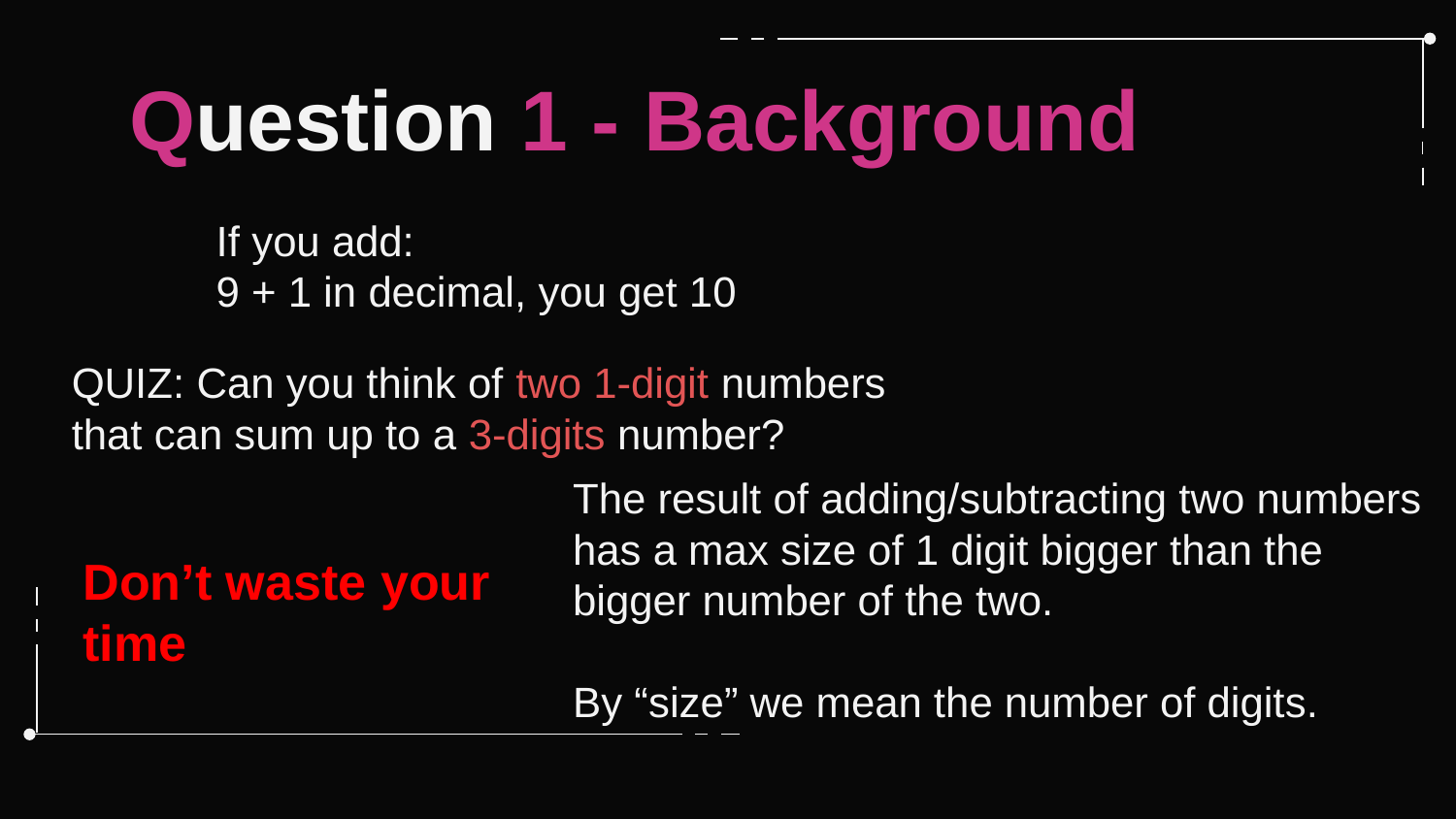

# Question 1 - Background
If you add:
9 + 1 in decimal, you get 10

QUIZ: Can you think of two 1-digit numbers that can sum up to a 3-digits number?
The result of adding/subtracting two numbers has a max size of 1 digit bigger than the bigger number of the two.

By “size” we mean the number of digits.
Don’t waste your time